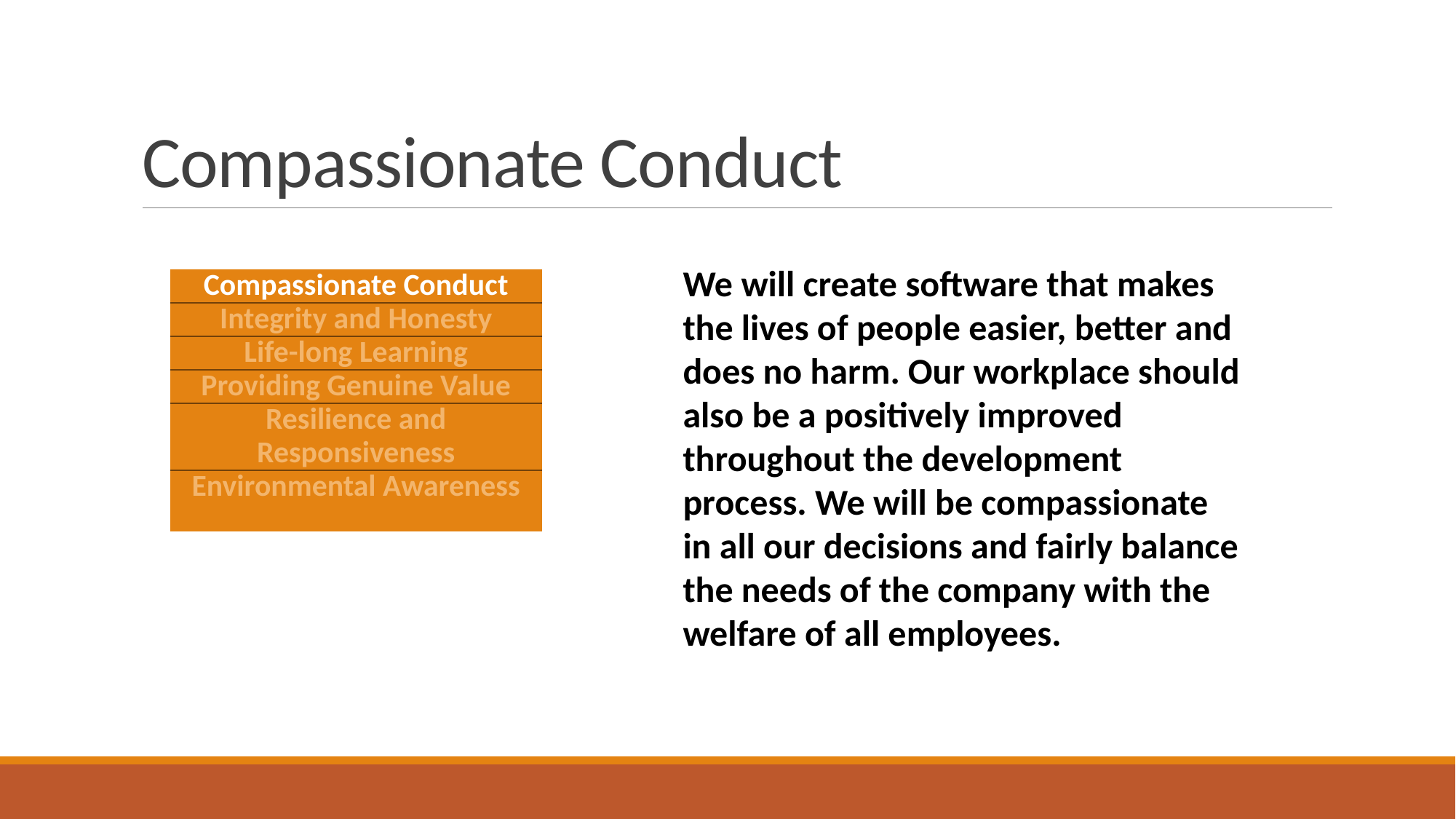

# Compassionate Conduct
We will create software that makes the lives of people easier, better and does no harm. Our workplace should also be a positively improved throughout the development process. We will be compassionate in all our decisions and fairly balance the needs of the company with the welfare of all employees.
| Compassionate Conduct |
| --- |
| Integrity and Honesty |
| Life-long Learning |
| Providing Genuine Value |
| Resilience and Responsiveness |
| Environmental Awareness |